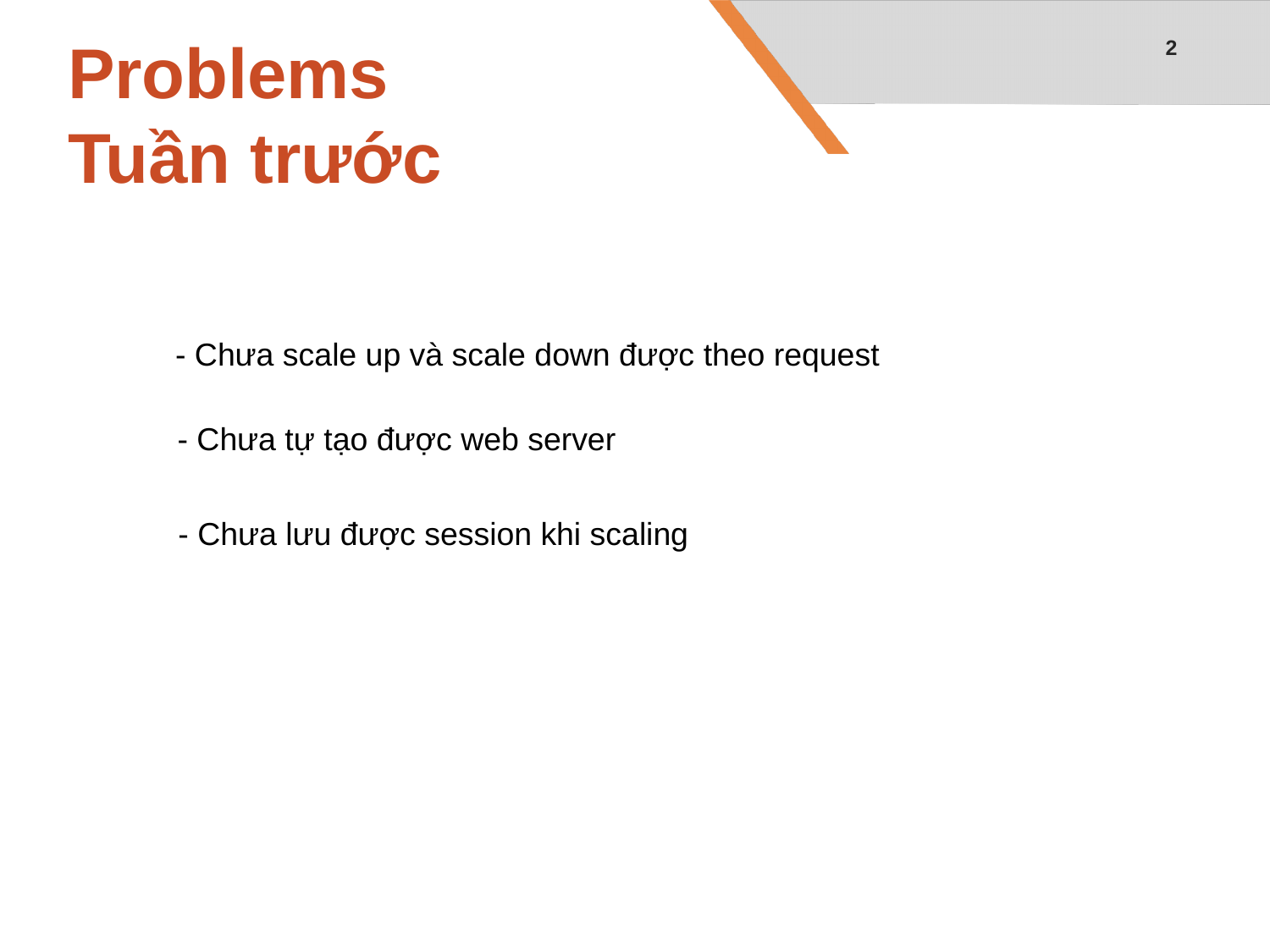

2
# Problems Tuần trước
- Chưa scale up và scale down được theo request
- Chưa tự tạo được web server
- Chưa lưu được session khi scaling